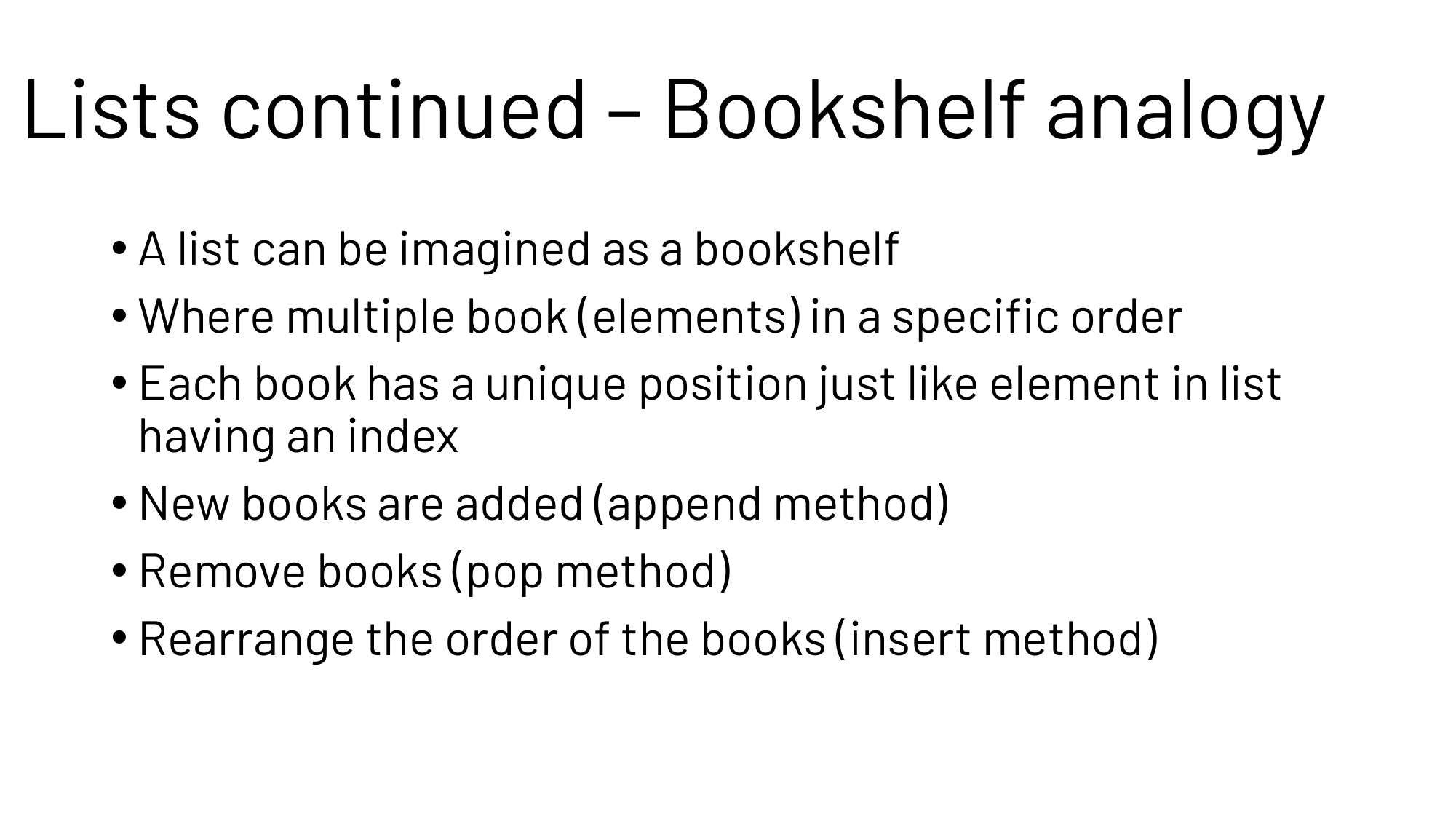

# Lists continued – Bookshelf analogy
A list can be imagined as a bookshelf
Where multiple book (elements) in a specific order
Each book has a unique position just like element in list having an index
New books are added (append method)
Remove books (pop method)
Rearrange the order of the books (insert method)